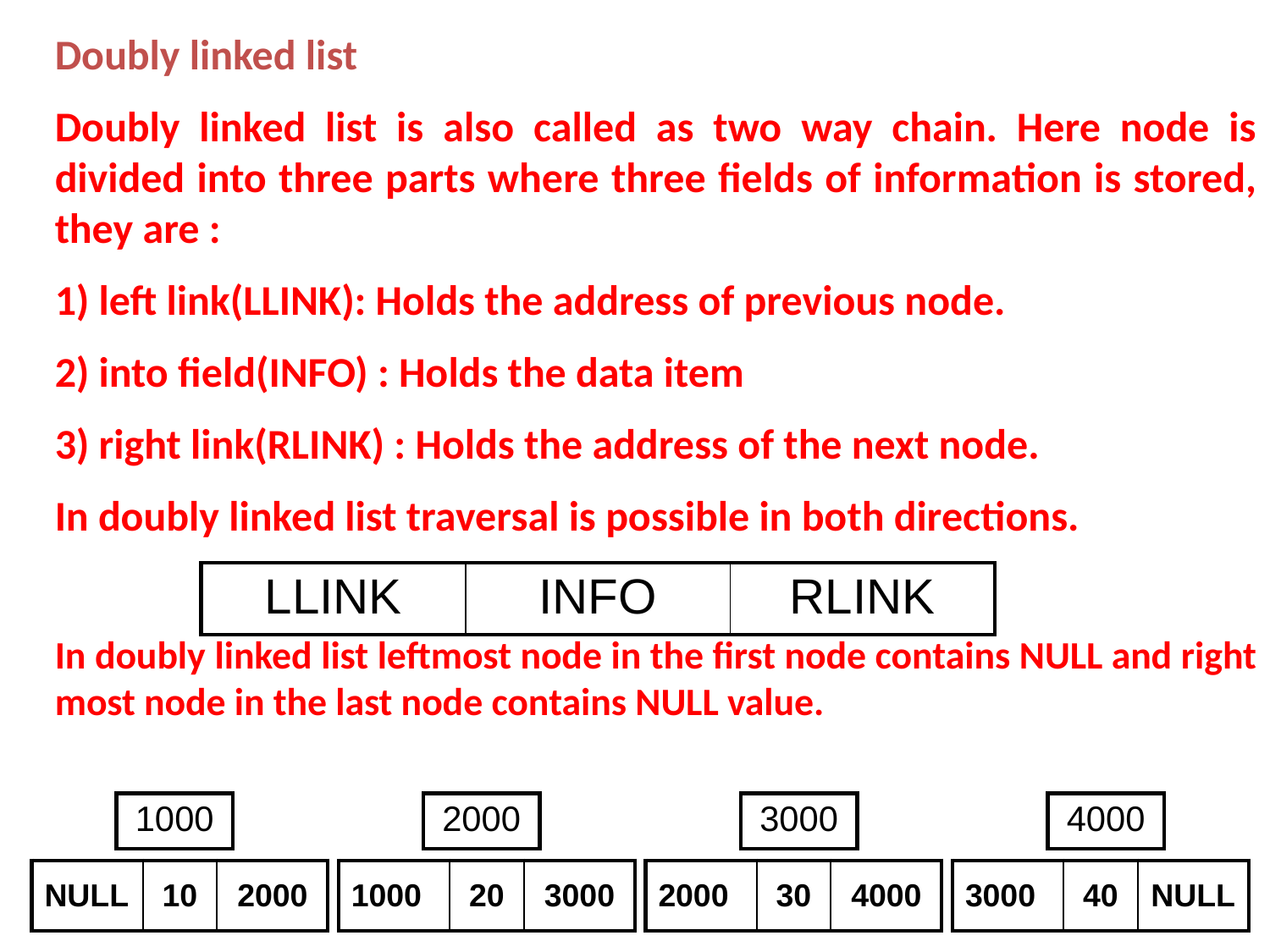

Doubly linked list
Doubly linked list is also called as two way chain. Here node is divided into three parts where three fields of information is stored, they are :
1) left link(LLINK): Holds the address of previous node.
2) into field(INFO) : Holds the data item
3) right link(RLINK) : Holds the address of the next node.
In doubly linked list traversal is possible in both directions.

In doubly linked list leftmost node in the first node contains NULL and right most node in the last node contains NULL value.
| LLINK | INFO | RLINK |
| --- | --- | --- |
| 1000 |
| --- |
| 2000 |
| --- |
| 3000 |
| --- |
| 4000 |
| --- |
| NULL | 10 | 2000 |
| --- | --- | --- |
| 1000 | 20 | 3000 |
| --- | --- | --- |
| 2000 | 30 | 4000 |
| --- | --- | --- |
| 3000 | 40 | NULL |
| --- | --- | --- |